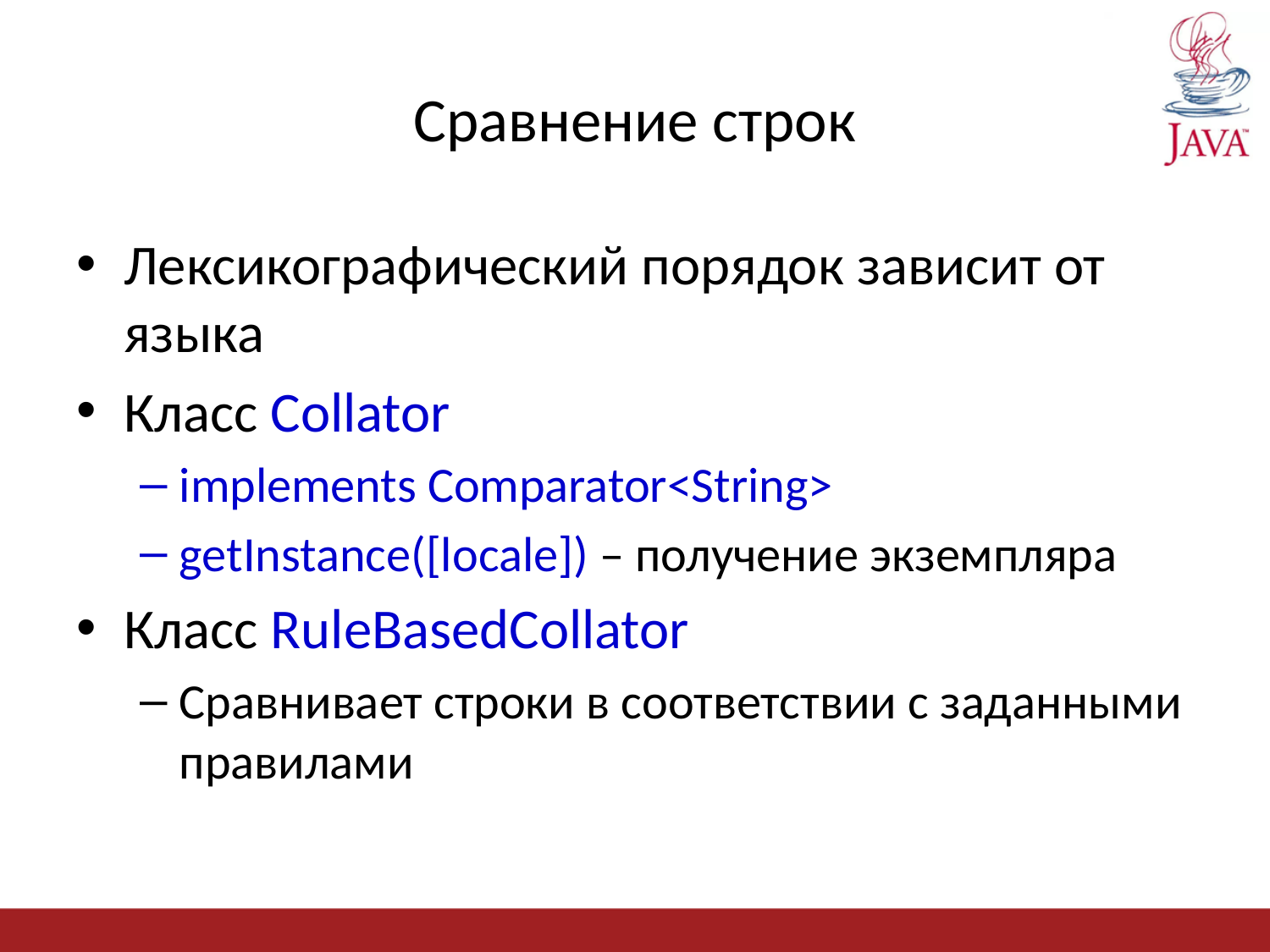

# Сравнение строк
Лексикографический порядок зависит от языка
Класс Collator
implements Comparator<String>
getInstance([locale]) – получение экземпляра
Класс RuleBasedCollator
Сравнивает строки в соответствии с заданными правилами